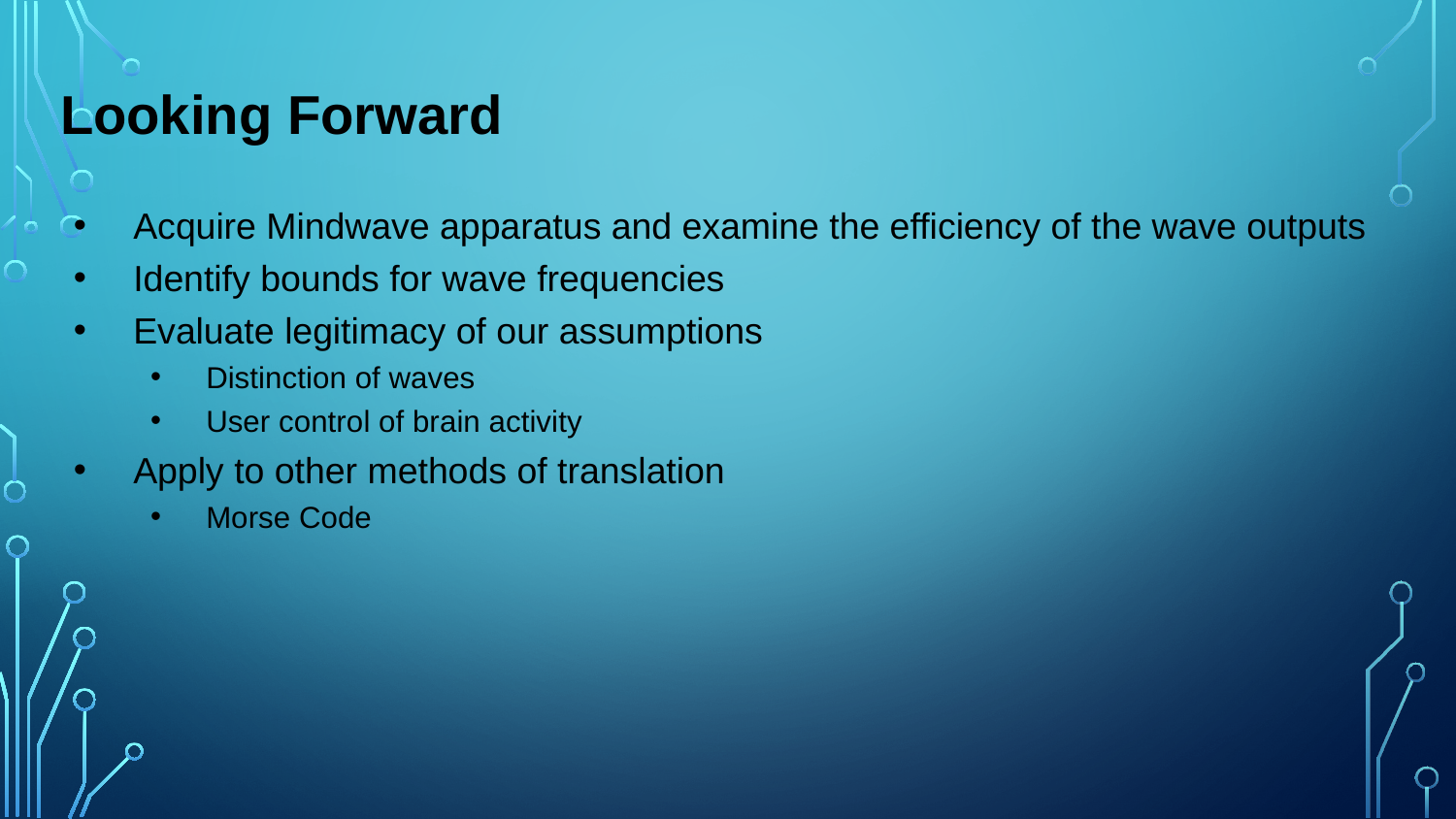

# Looking Forward
Acquire Mindwave apparatus and examine the efficiency of the wave outputs
Identify bounds for wave frequencies
Evaluate legitimacy of our assumptions
Distinction of waves
User control of brain activity
Apply to other methods of translation
Morse Code